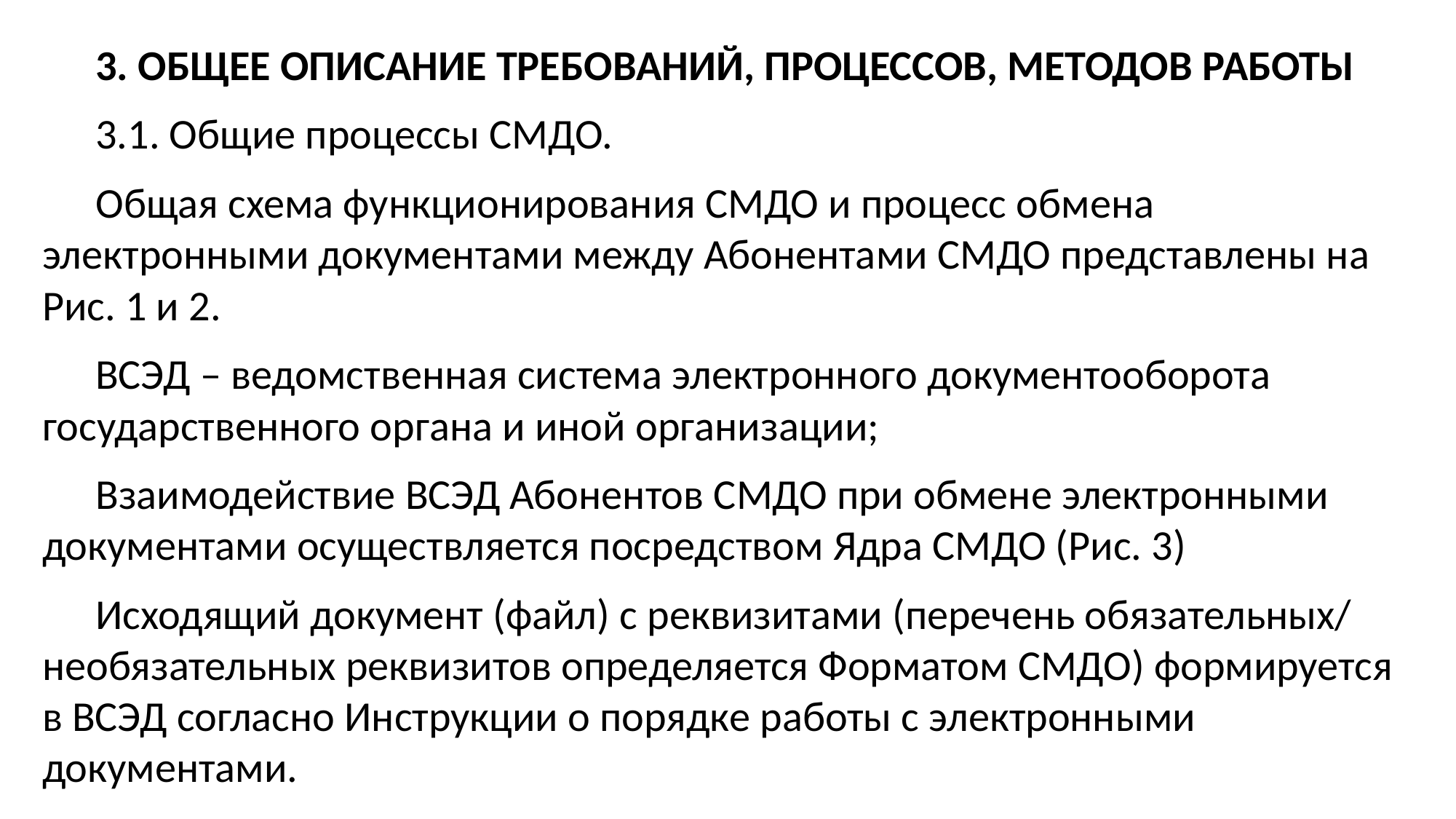

3. ОБЩЕЕ ОПИСАНИЕ ТРЕБОВАНИЙ, ПРОЦЕССОВ, МЕТОДОВ РАБОТЫ
3.1. Общие процессы СМДО.
Общая схема функционирования СМДО и процесс обмена электронными документами между Абонентами СМДО представлены на Рис. 1 и 2.
ВСЭД – ведомственная система электронного документооборота государственного органа и иной организации;
Взаимодействие ВСЭД Абонентов СМДО при обмене электронными документами осуществляется посредством Ядра СМДО (Рис. 3)
Исходящий документ (файл) с реквизитами (перечень обязательных/ необязательных реквизитов определяется Форматом СМДО) формируется в ВСЭД согласно Инструкции о порядке работы с электронными документами.